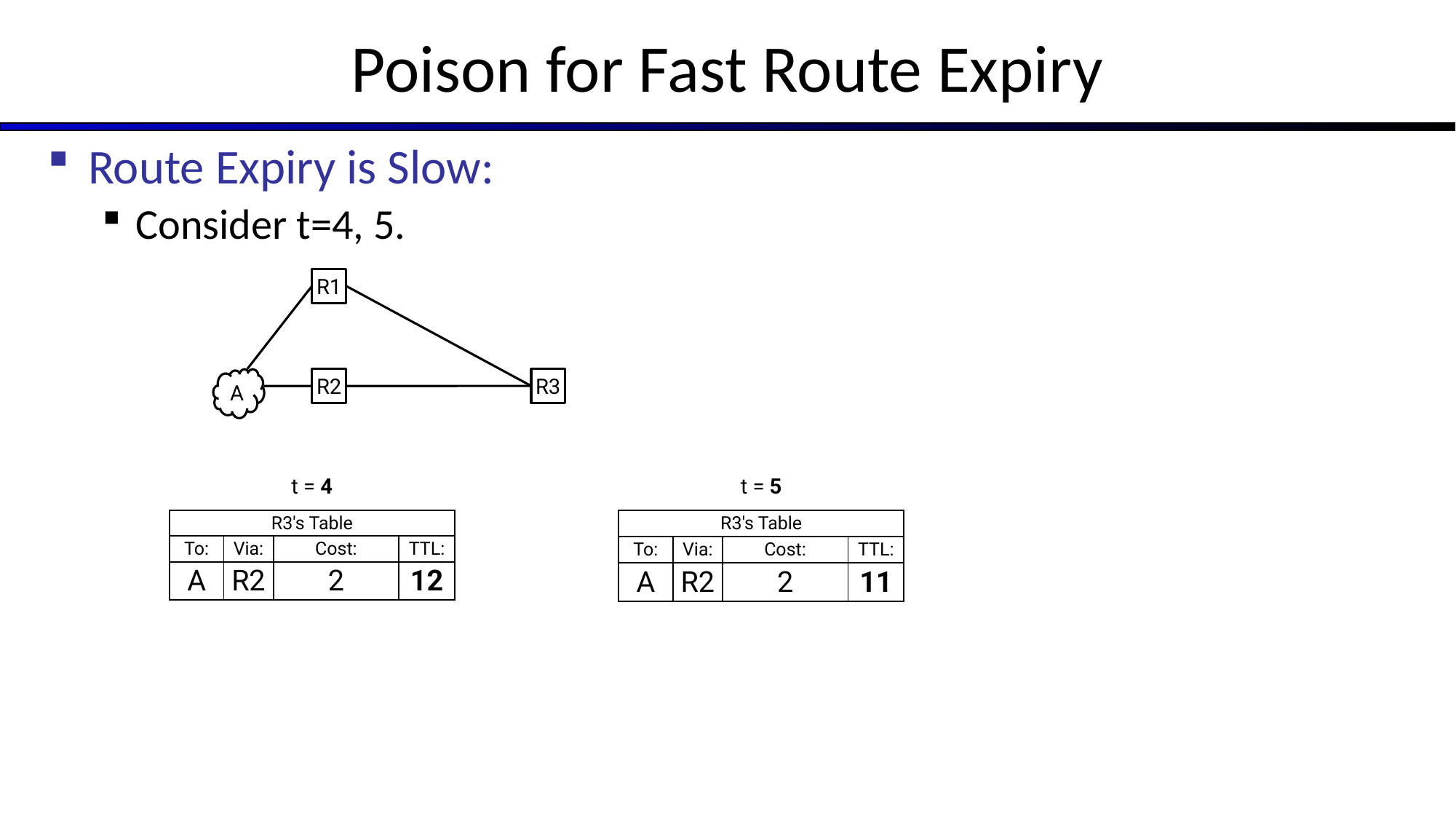

# Poison for Fast Route Expiry
Route Expiry is Slow:
Consider t=4, 5.
R1
R3
A
R2
t = 3
t = 4
t = 4
t = 3
t = 4
t = 5
| R3's Table |  |  |  |
| --- | --- | --- | --- |
| To: | Via: | Cost: | TTL: |
| A | R2 | 2 | 12 |
| R3's Table |  |  |  |
| --- | --- | --- | --- |
| To: | Via: | Cost: | TTL: |
| A | R2 | 2 | 11 |